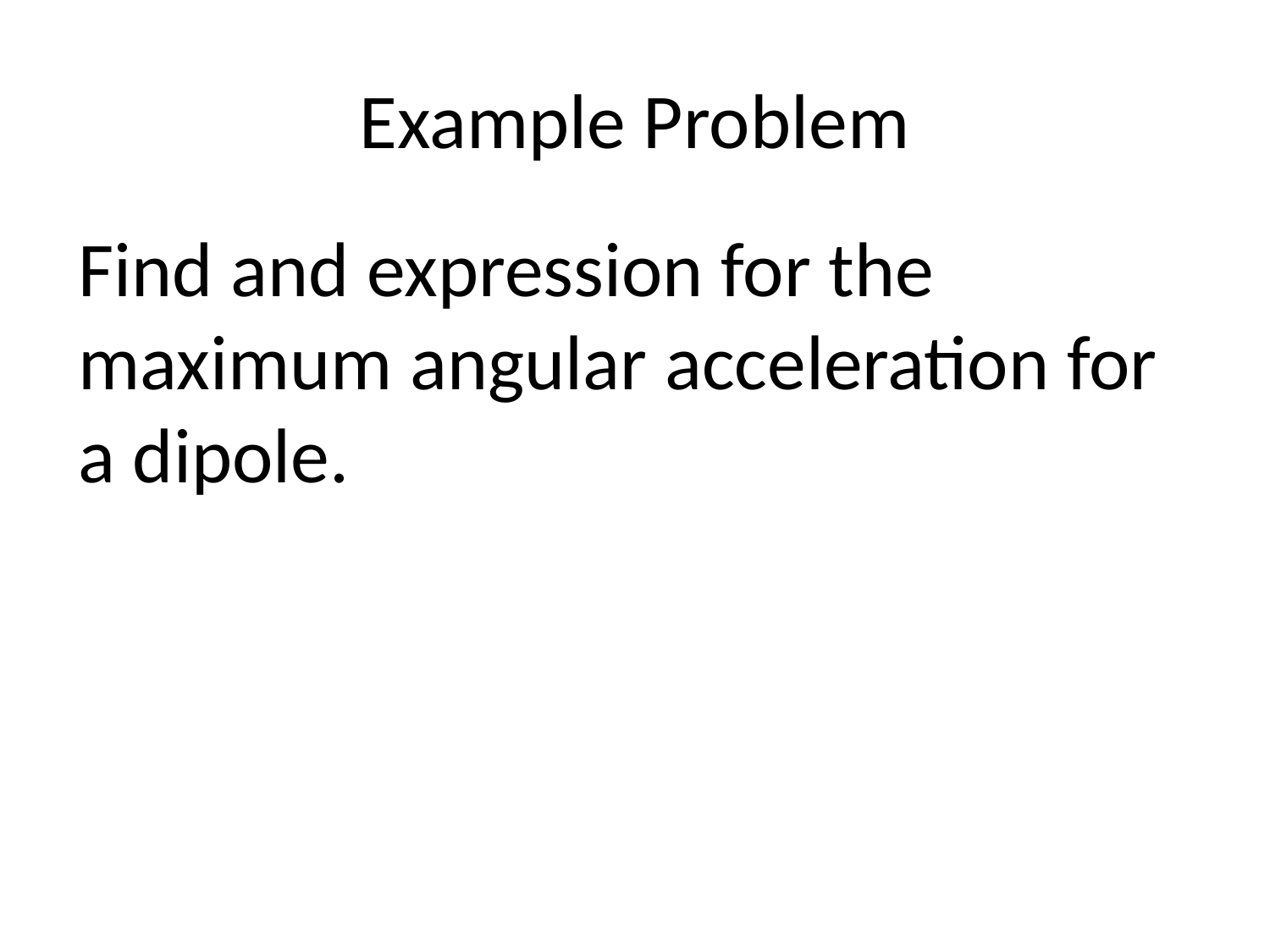

# Example Problem
Find and expression for the maximum angular acceleration for a dipole.